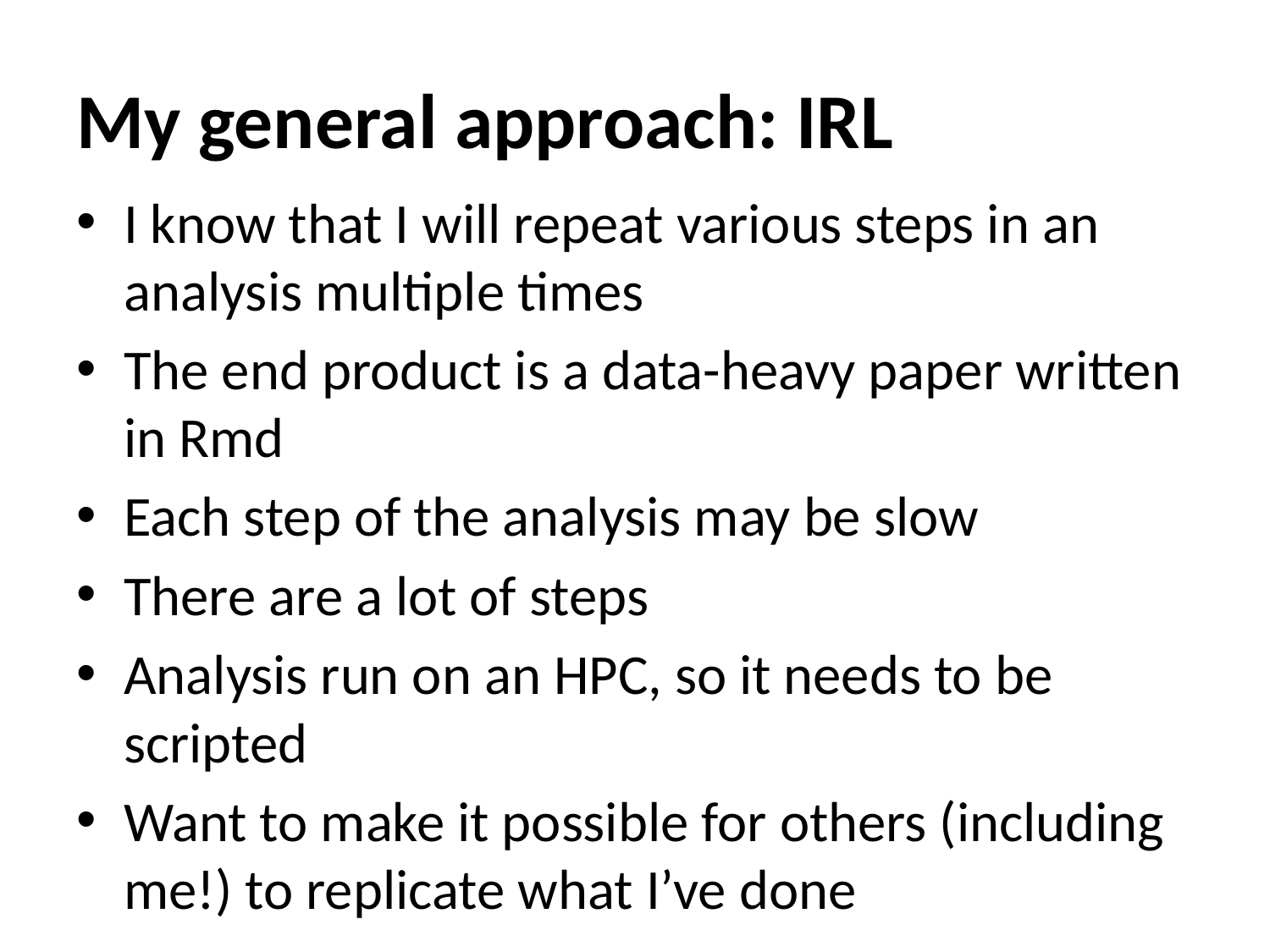

# My general approach: IRL
I know that I will repeat various steps in an analysis multiple times
The end product is a data-heavy paper written in Rmd
Each step of the analysis may be slow
There are a lot of steps
Analysis run on an HPC, so it needs to be scripted
Want to make it possible for others (including me!) to replicate what I’ve done